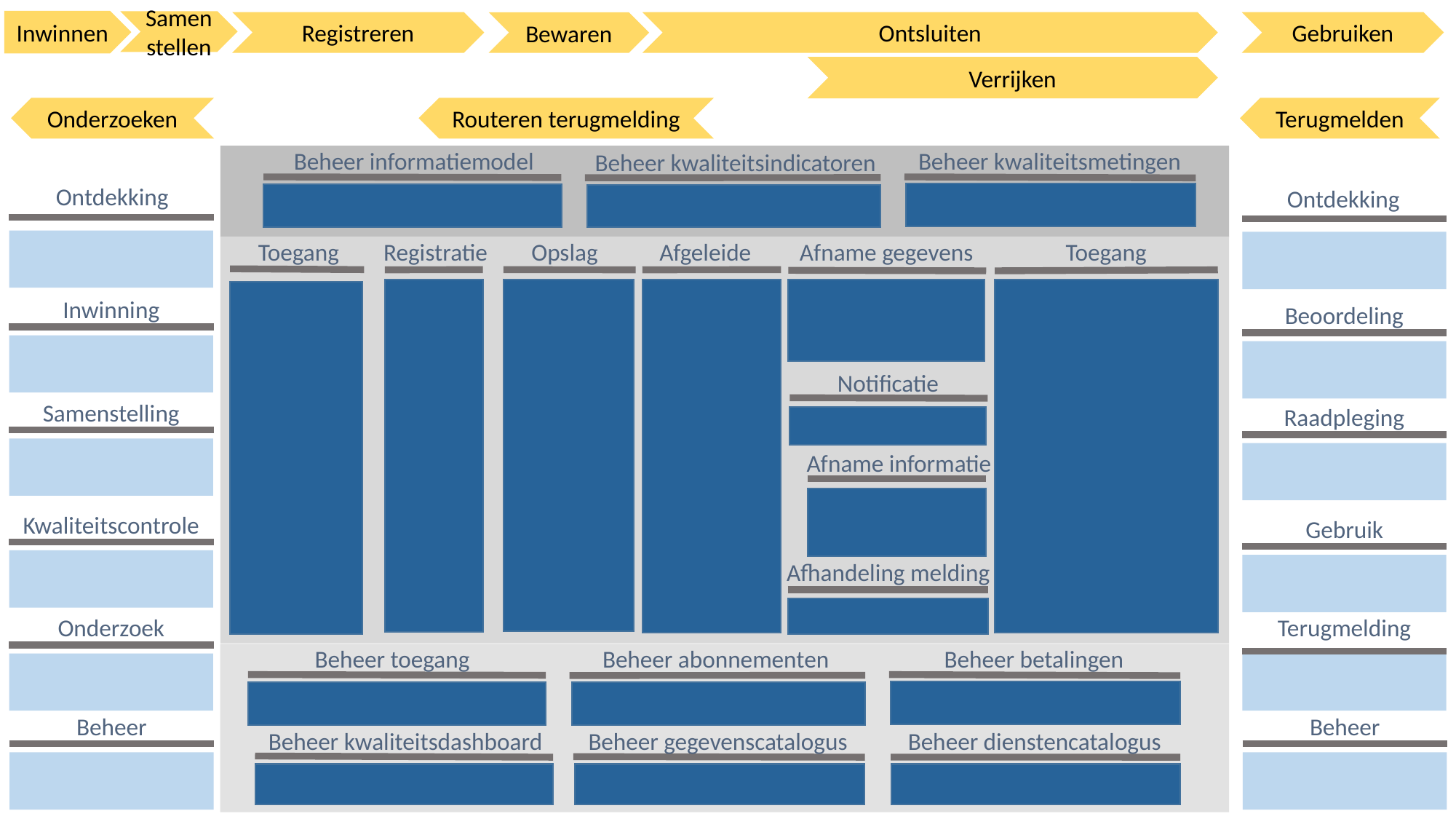

Inwinnen
Samen stellen
Gebruiken
Registreren
Ontsluiten
Bewaren
Verrijken
Onderzoeken
Routeren terugmelding
Terugmelden
Beheer informatiemodel
Beheer kwaliteitsmetingen
Beheer kwaliteitsindicatoren

Ontdekking
Ontdekking

Toegang
Registratie
Opslag
Afgeleide
Afname gegevens
Toegang

Inwinning
Beoordeling

Notificatie

Samenstelling
Raadpleging

Afname informatie

Kwaliteitscontrole
Gebruik

Afhandeling melding

Onderzoek
Terugmelding
Beheer toegang
Beheer abonnementen
Beheer betalingen

Beheer
Beheer
Beheer kwaliteitsdashboard
Beheer gegevenscatalogus
Beheer dienstencatalogus